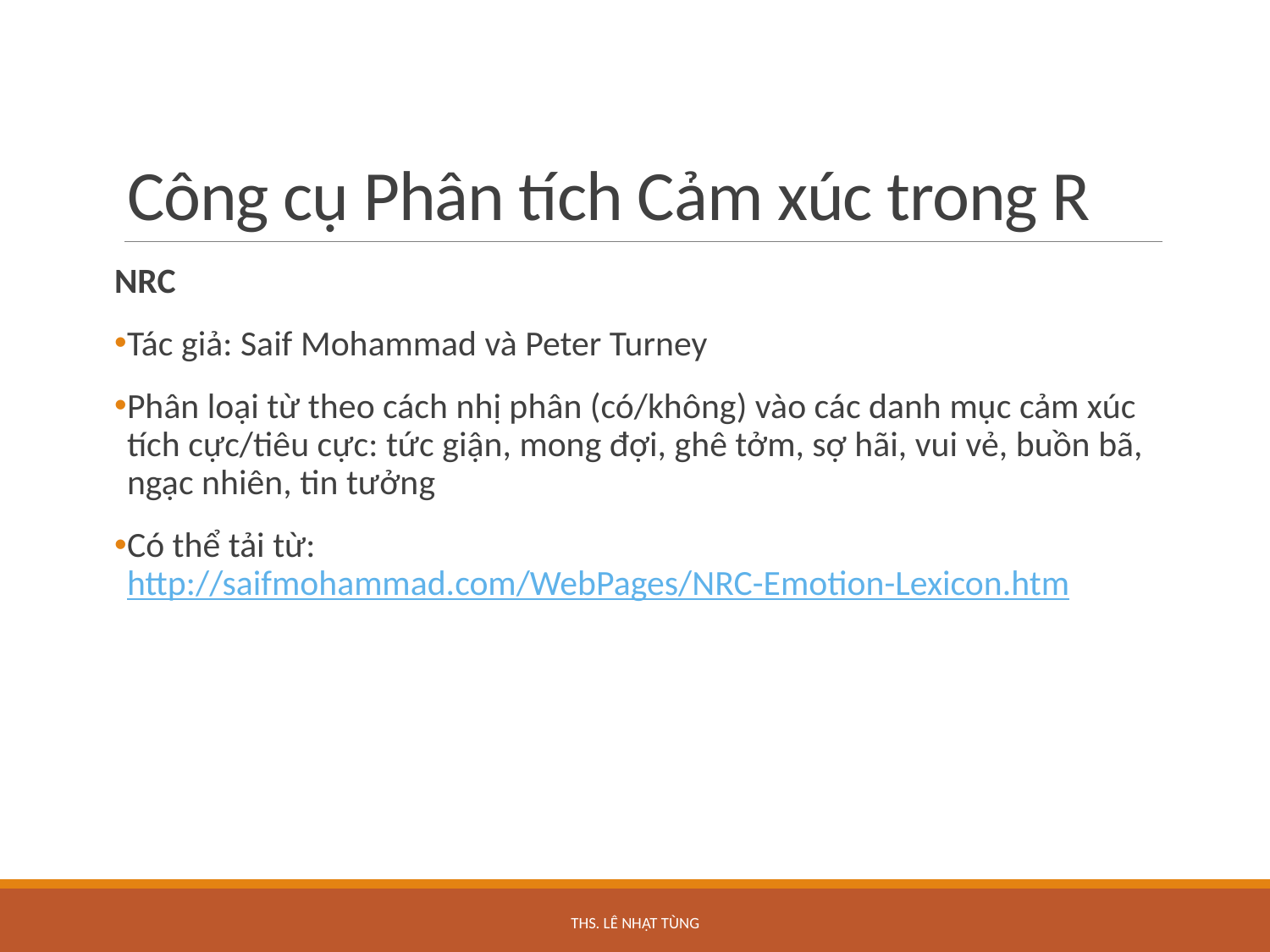

# Công cụ Phân tích Cảm xúc trong R
NRC
Tác giả: Saif Mohammad và Peter Turney
Phân loại từ theo cách nhị phân (có/không) vào các danh mục cảm xúc tích cực/tiêu cực: tức giận, mong đợi, ghê tởm, sợ hãi, vui vẻ, buồn bã, ngạc nhiên, tin tưởng
Có thể tải từ: http://saifmohammad.com/WebPages/NRC-Emotion-Lexicon.htm
ThS. Lê Nhật Tùng